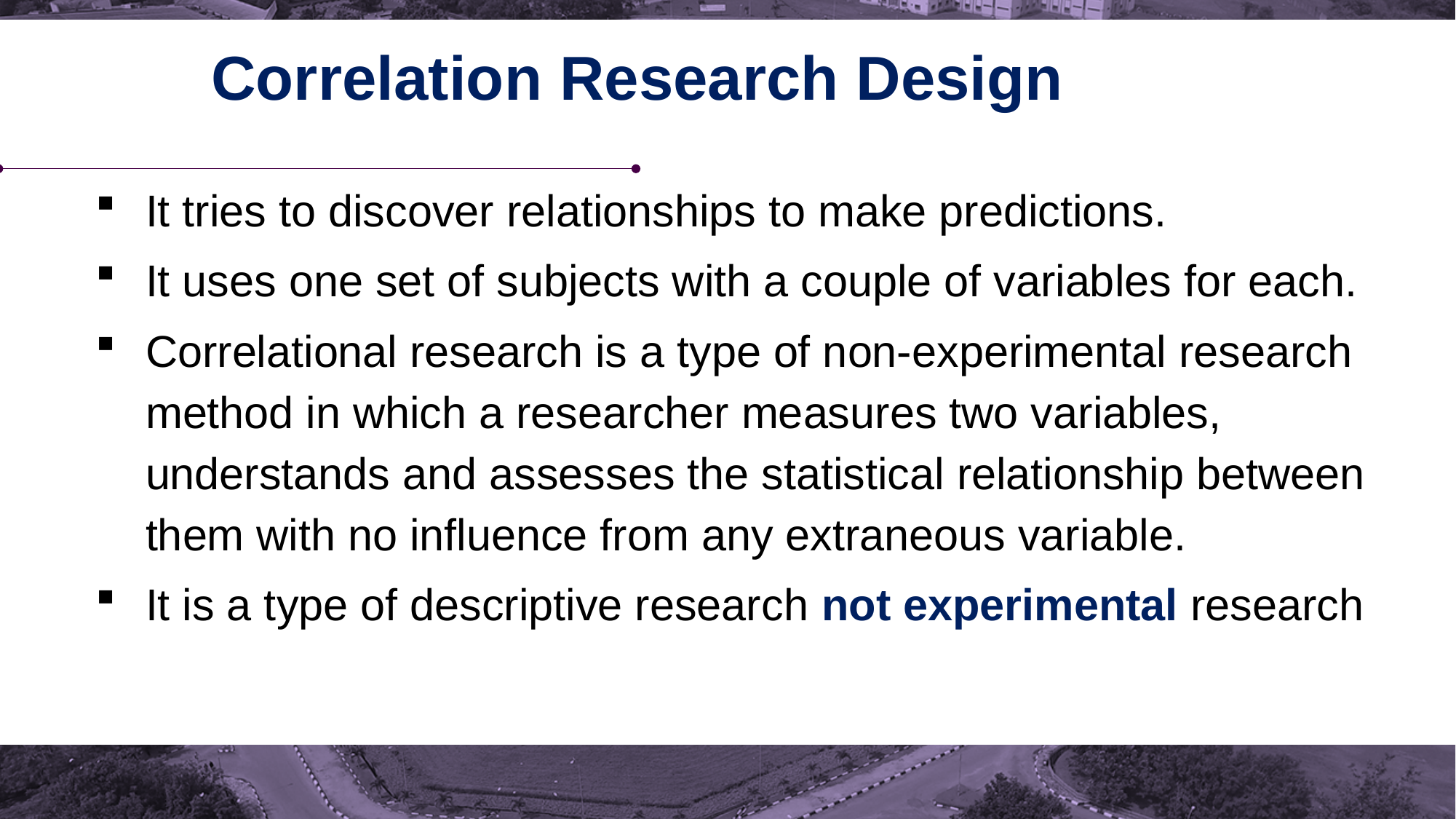

# Correlation Research Design
It tries to discover relationships to make predictions.
It uses one set of subjects with a couple of variables for each.
Correlational research is a type of non-experimental research method in which a researcher measures two variables, understands and assesses the statistical relationship between them with no influence from any extraneous variable.
It is a type of descriptive research not experimental research